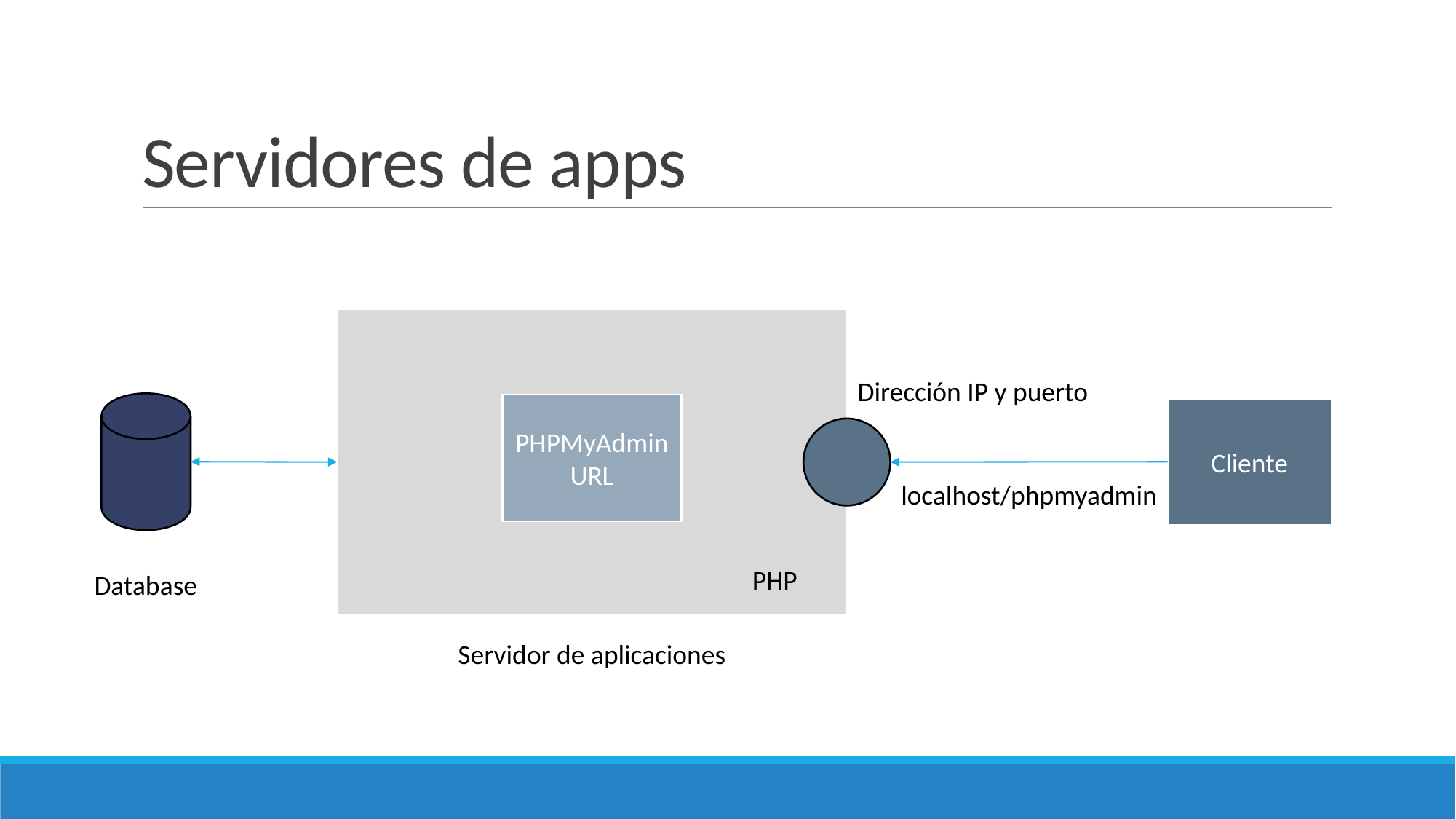

# Servidores de apps

Dirección IP y puerto

PHPMyAdmin
URL
Cliente

localhost/phpmyadmin
PHP
Database
Servidor de aplicaciones